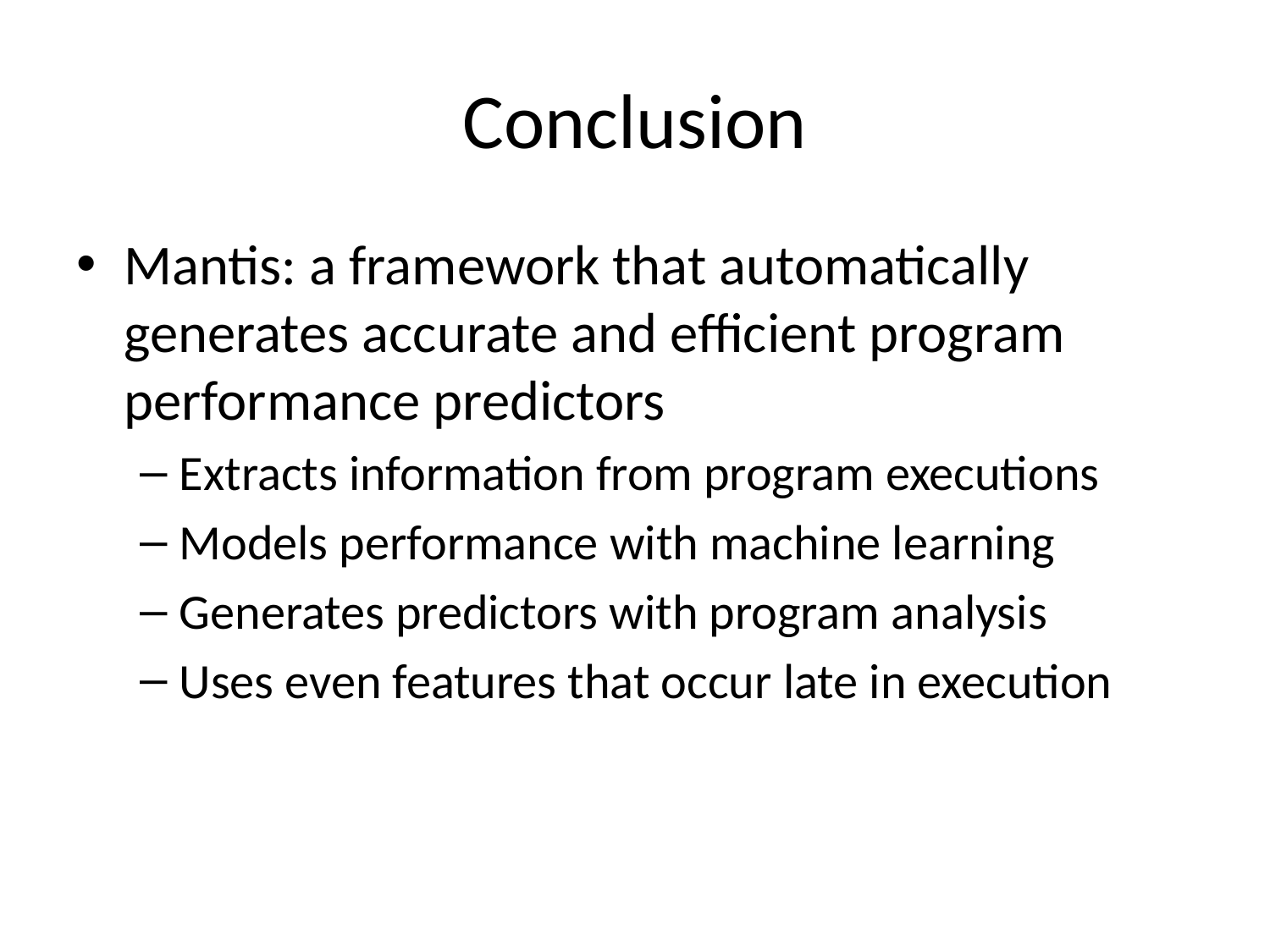

# Conclusion
Mantis: a framework that automatically generates accurate and efficient program performance predictors
Extracts information from program executions
Models performance with machine learning
Generates predictors with program analysis
Uses even features that occur late in execution